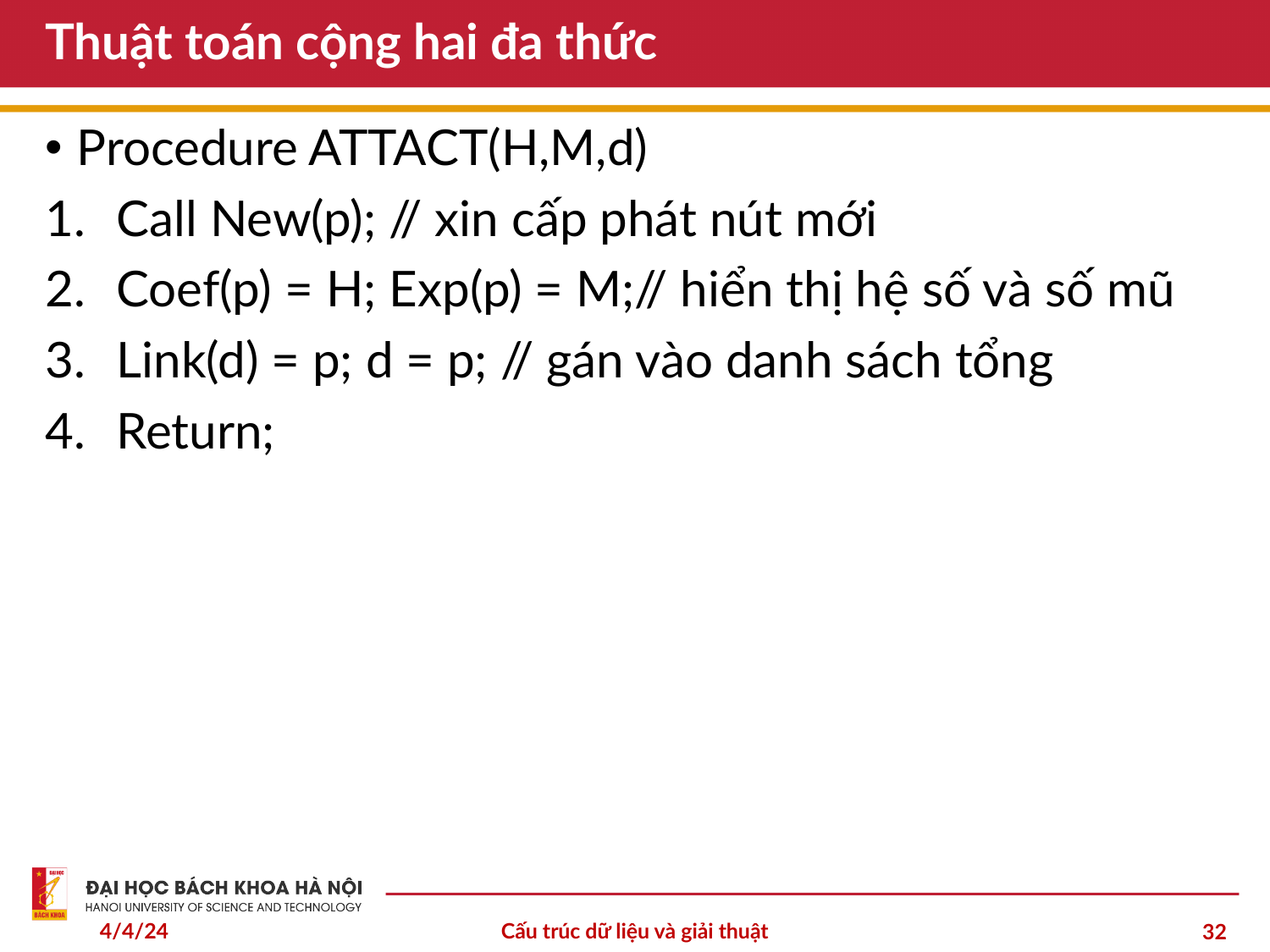

# Thuật toán cộng hai đa thức
Procedure ATTACT(H,M,d)
Call New(p); // xin cấp phát nút mới
Coef(p) = H; Exp(p) = M;// hiển thị hệ số và số mũ
Link(d) = p; d = p; // gán vào danh sách tổng
Return;

4/4/24
Cấu trúc dữ liệu và giải thuật
32